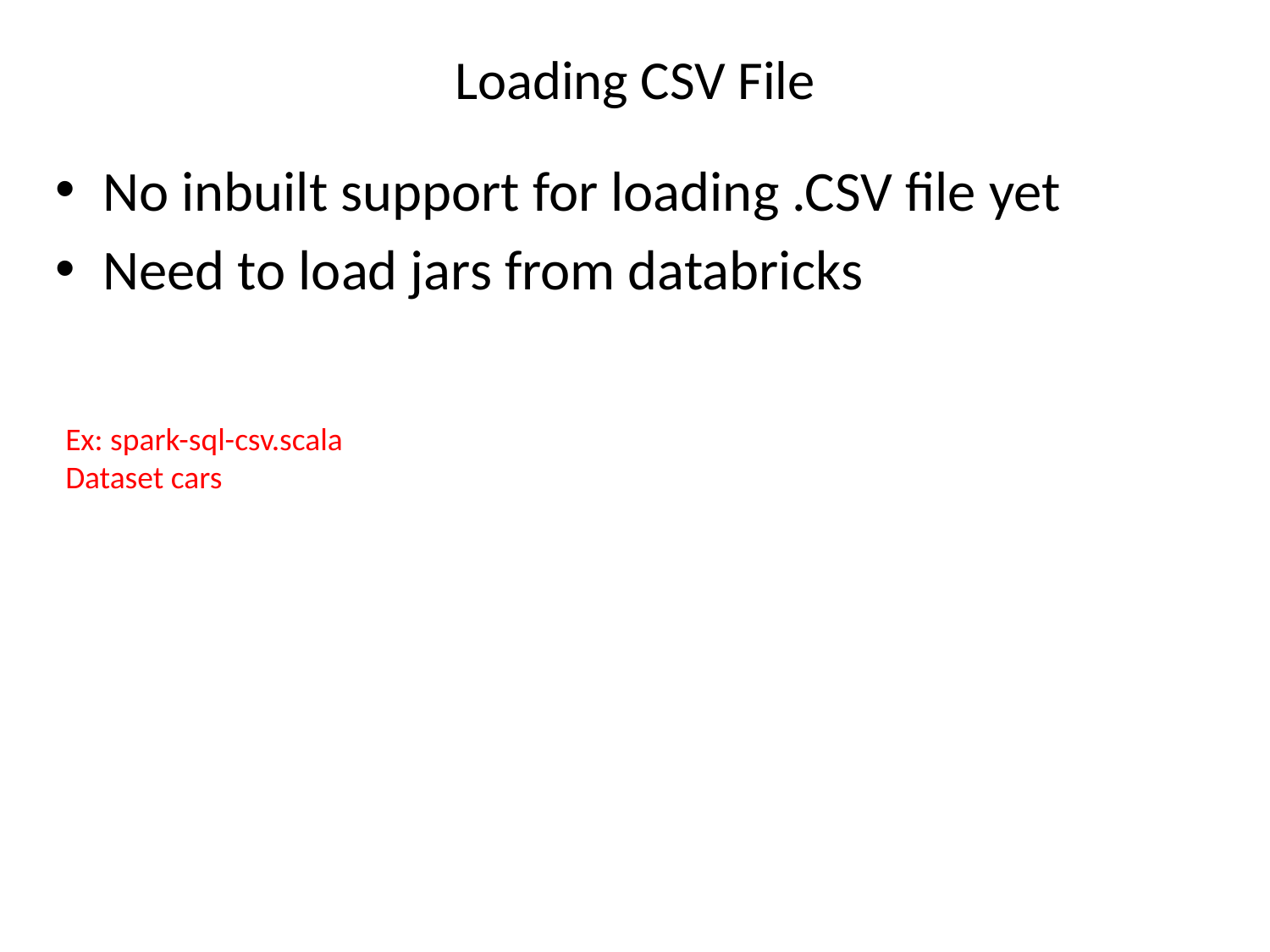

# Loading CSV File
No inbuilt support for loading .CSV file yet
Need to load jars from databricks
Ex: spark-sql-csv.scala
Dataset cars